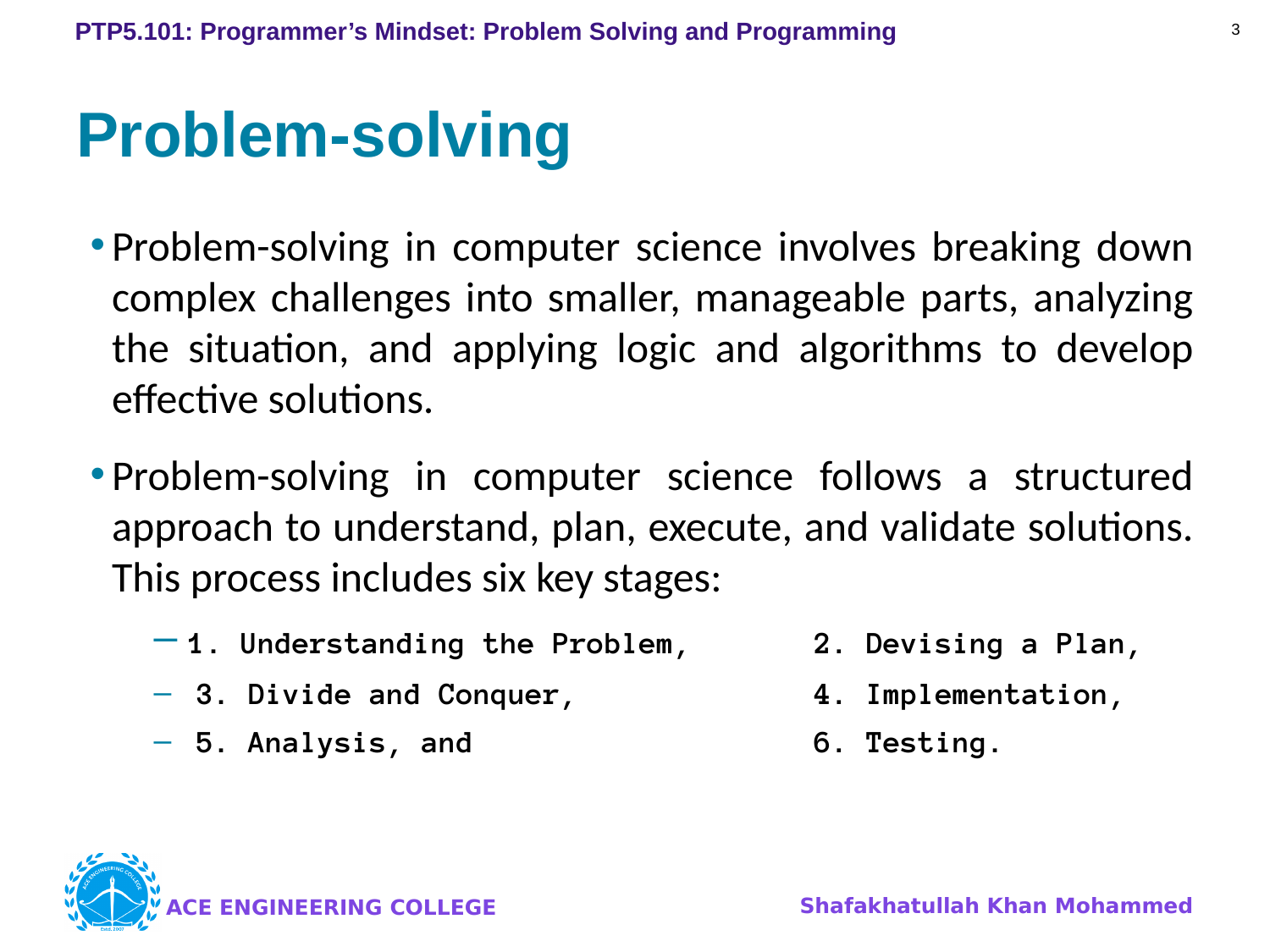

3
# Problem-solving
Problem-solving in computer science involves breaking down complex challenges into smaller, manageable parts, analyzing the situation, and applying logic and algorithms to develop effective solutions.
Problem-solving in computer science follows a structured approach to understand, plan, execute, and validate solutions. This process includes six key stages:
 1. Understanding the Problem, 	2. Devising a Plan,
 3. Divide and Conquer, 		4. Implementation,
 5. Analysis, and			6. Testing.